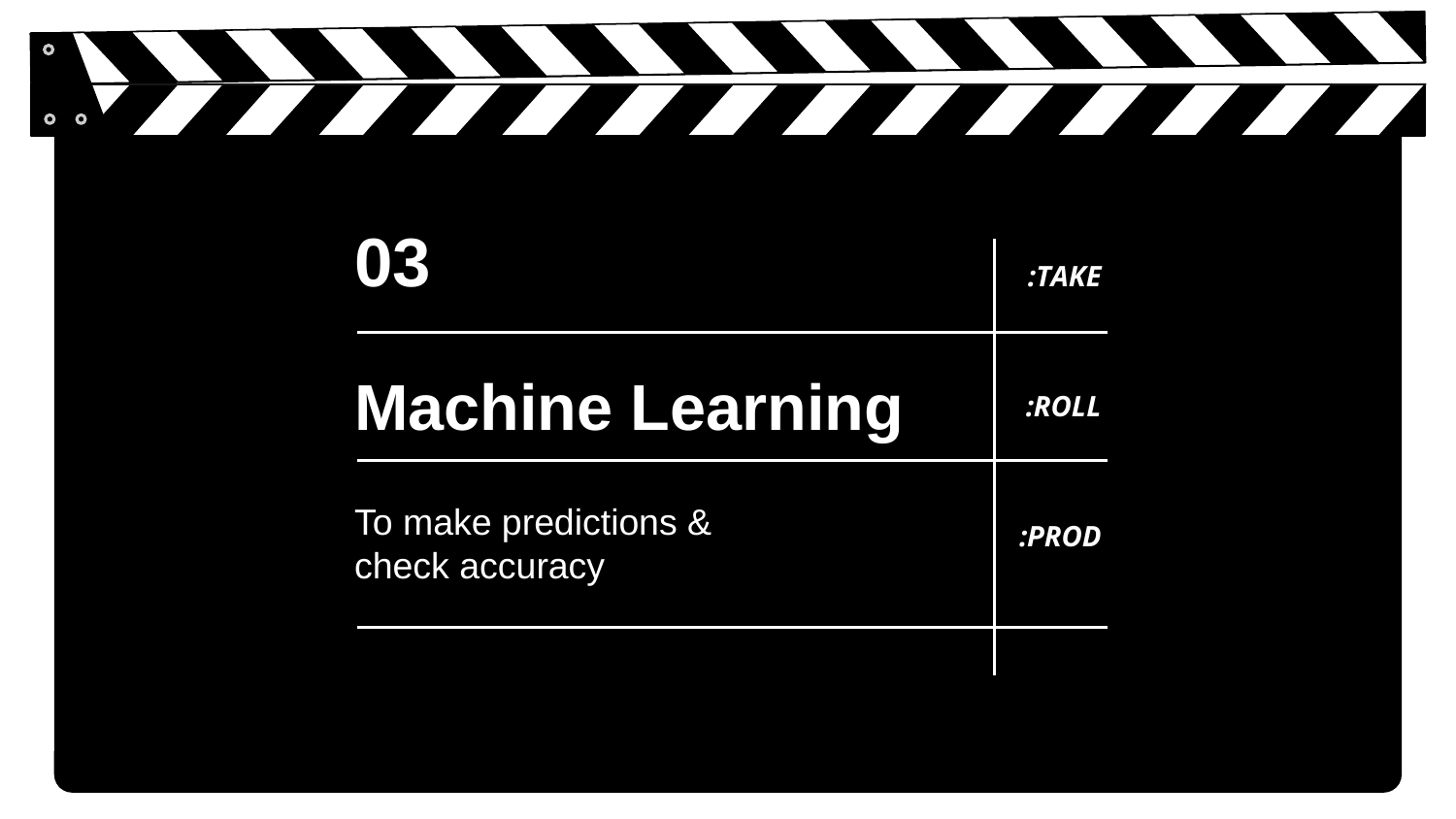

03
:TAKE
# Machine Learning
:ROLL
To make predictions & check accuracy
:PROD